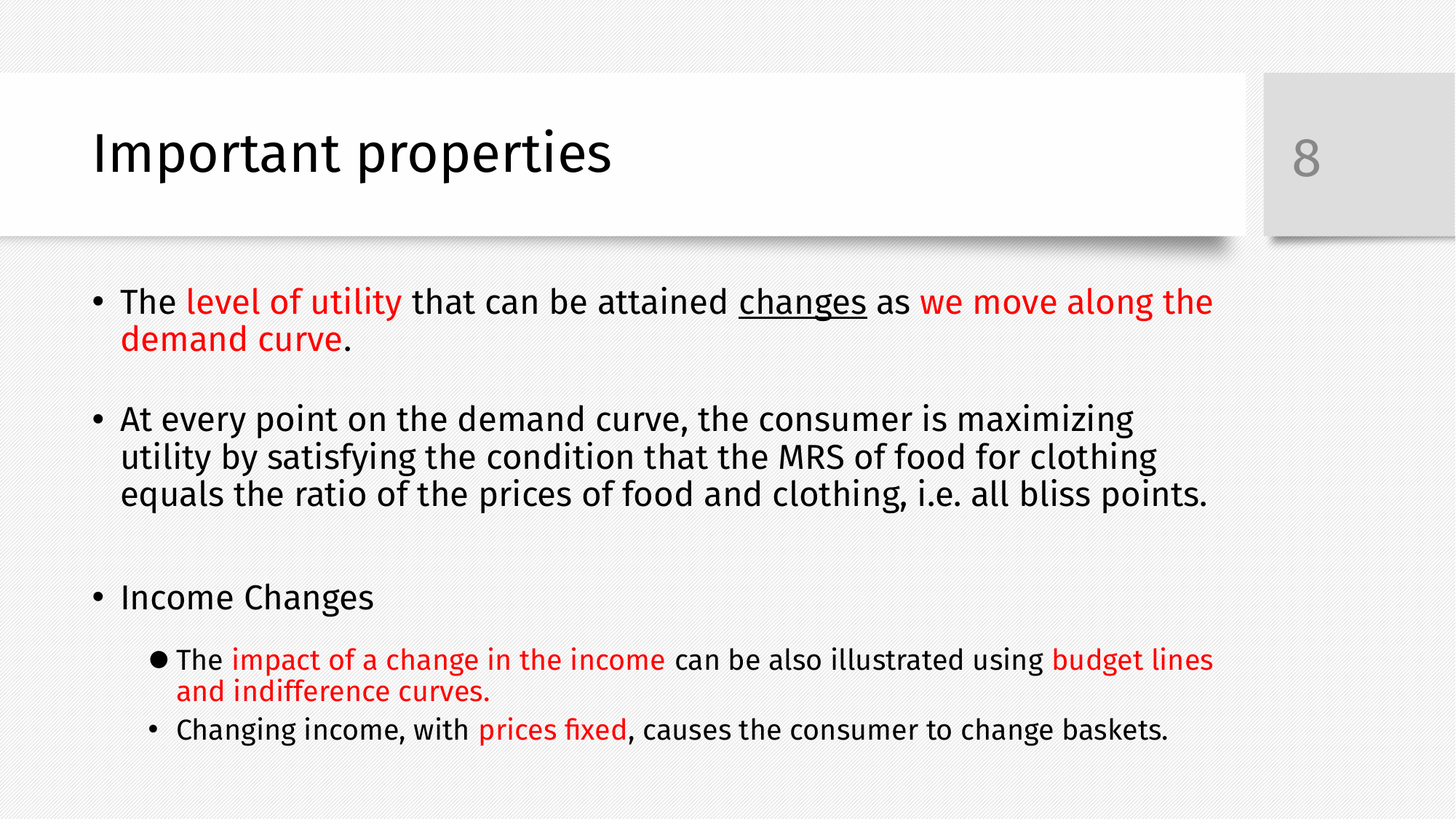

8
# Important properties
The level of utility that can be attained changes as we move along the demand curve.

At every point on the demand curve, the consumer is maximizing utility by satisfying the condition that the MRS of food for clothing equals the ratio of the prices of food and clothing, i.e. all bliss points.

Income Changes

The impact of a change in the income can be also illustrated using budget lines and indifference curves.
Changing income, with prices fixed, causes the consumer to change baskets.